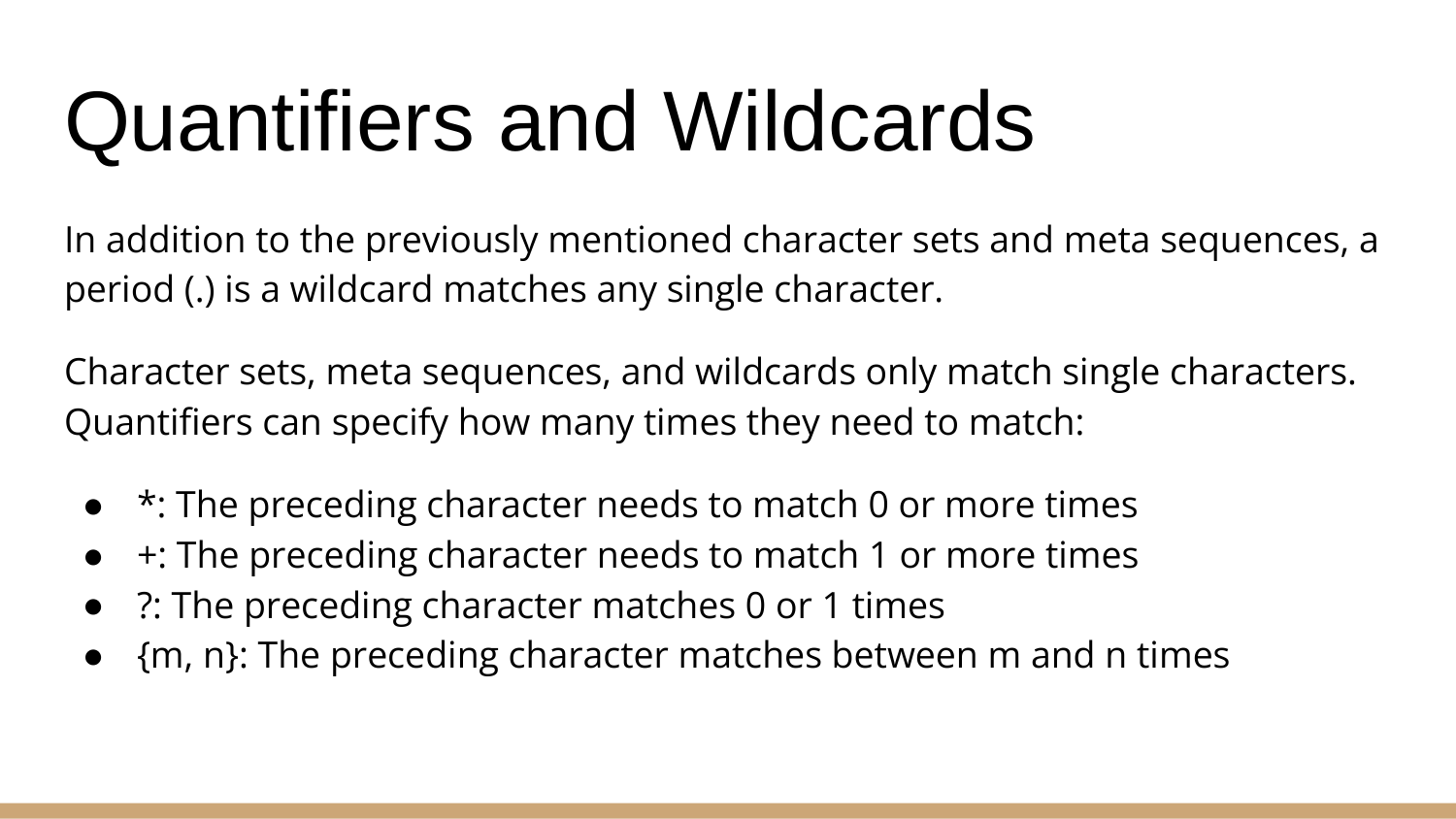

# Quantifiers and Wildcards
In addition to the previously mentioned character sets and meta sequences, a period (.) is a wildcard matches any single character.
Character sets, meta sequences, and wildcards only match single characters. Quantifiers can specify how many times they need to match:
*: The preceding character needs to match 0 or more times
+: The preceding character needs to match 1 or more times
?: The preceding character matches 0 or 1 times
{m, n}: The preceding character matches between m and n times